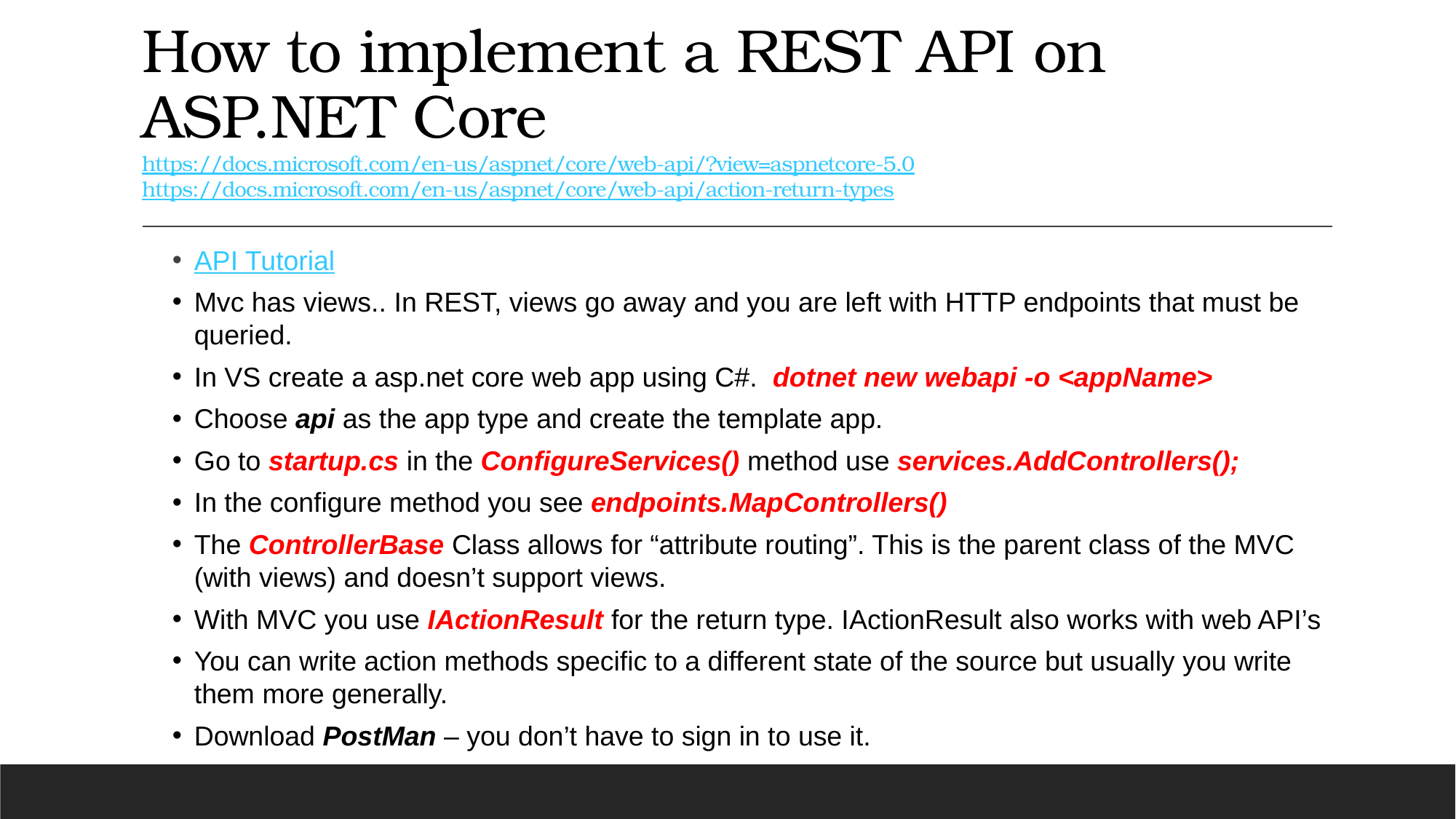

# How to implement a REST API on ASP.NET Core https://docs.microsoft.com/en-us/aspnet/core/web-api/?view=aspnetcore-5.0 https://docs.microsoft.com/en-us/aspnet/core/web-api/action-return-types
API Tutorial
Mvc has views.. In REST, views go away and you are left with HTTP endpoints that must be queried.
In VS create a asp.net core web app using C#.  dotnet new webapi -o <appName>
Choose api as the app type and create the template app.
Go to startup.cs in the ConfigureServices() method use services.AddControllers();
In the configure method you see endpoints.MapControllers()
The ControllerBase Class allows for “attribute routing”. This is the parent class of the MVC (with views) and doesn’t support views.
With MVC you use IActionResult for the return type. IActionResult also works with web API’s
You can write action methods specific to a different state of the source but usually you write them more generally.
Download PostMan – you don’t have to sign in to use it.